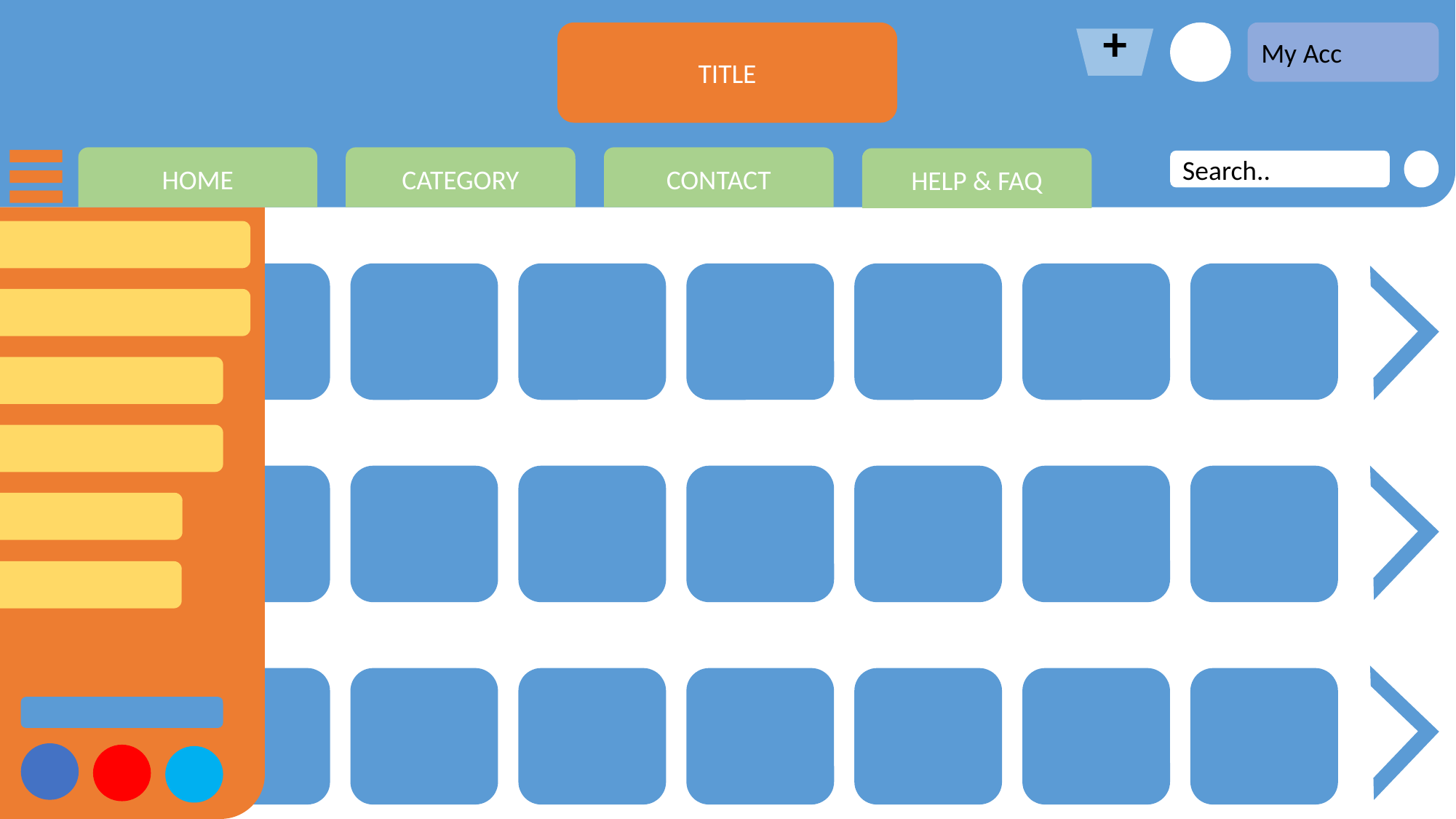

TITLE
My Acc

+

HOME
CATEGORY
CONTACT
HELP & FAQ

Search..

LOL

LOL

LOL